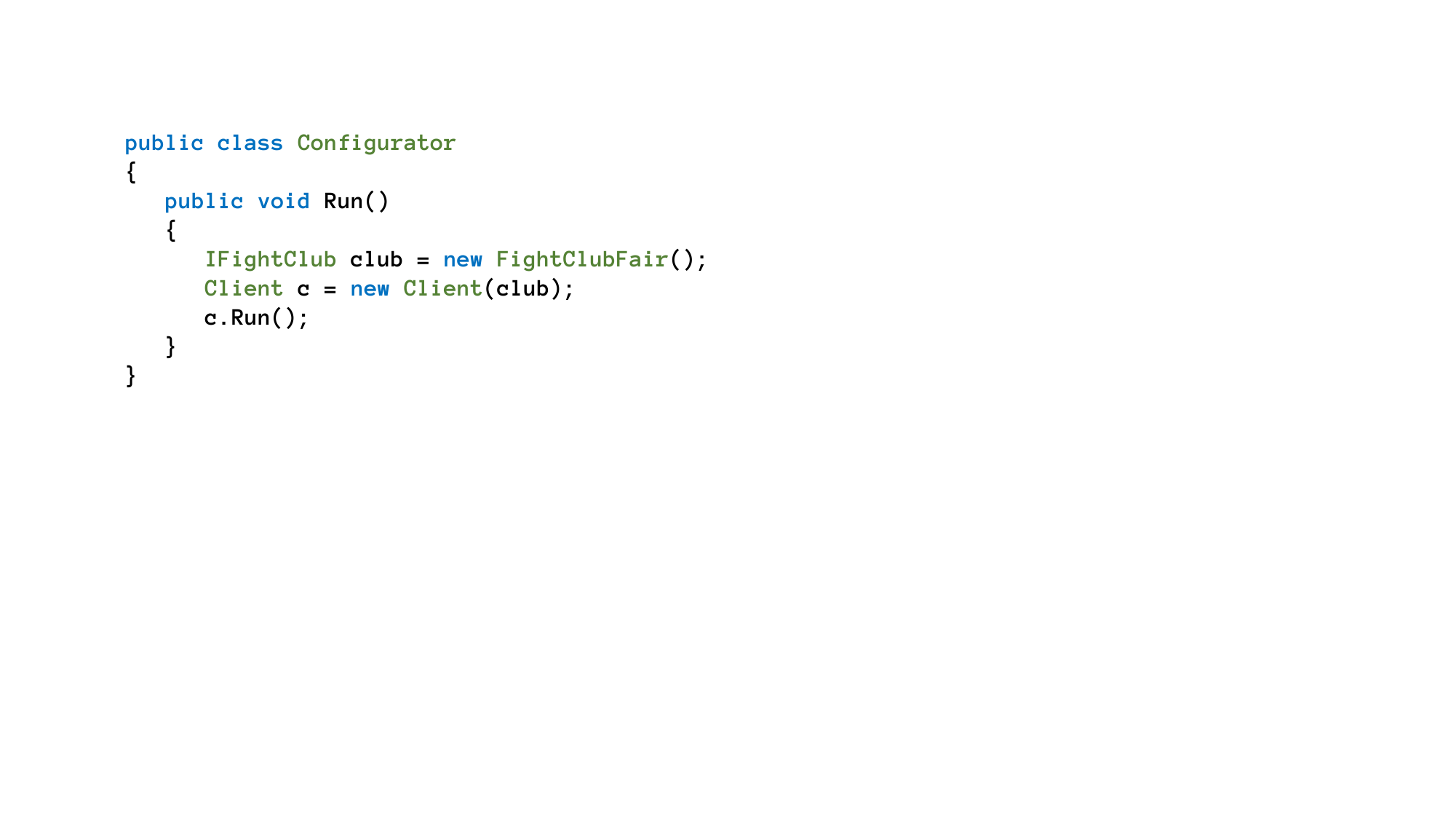

public class Configurator
{
   public void Run()
   {
      IFightClub club = new FightClubFair();
      Client c = new Client(club);
      c.Run();
   }
}